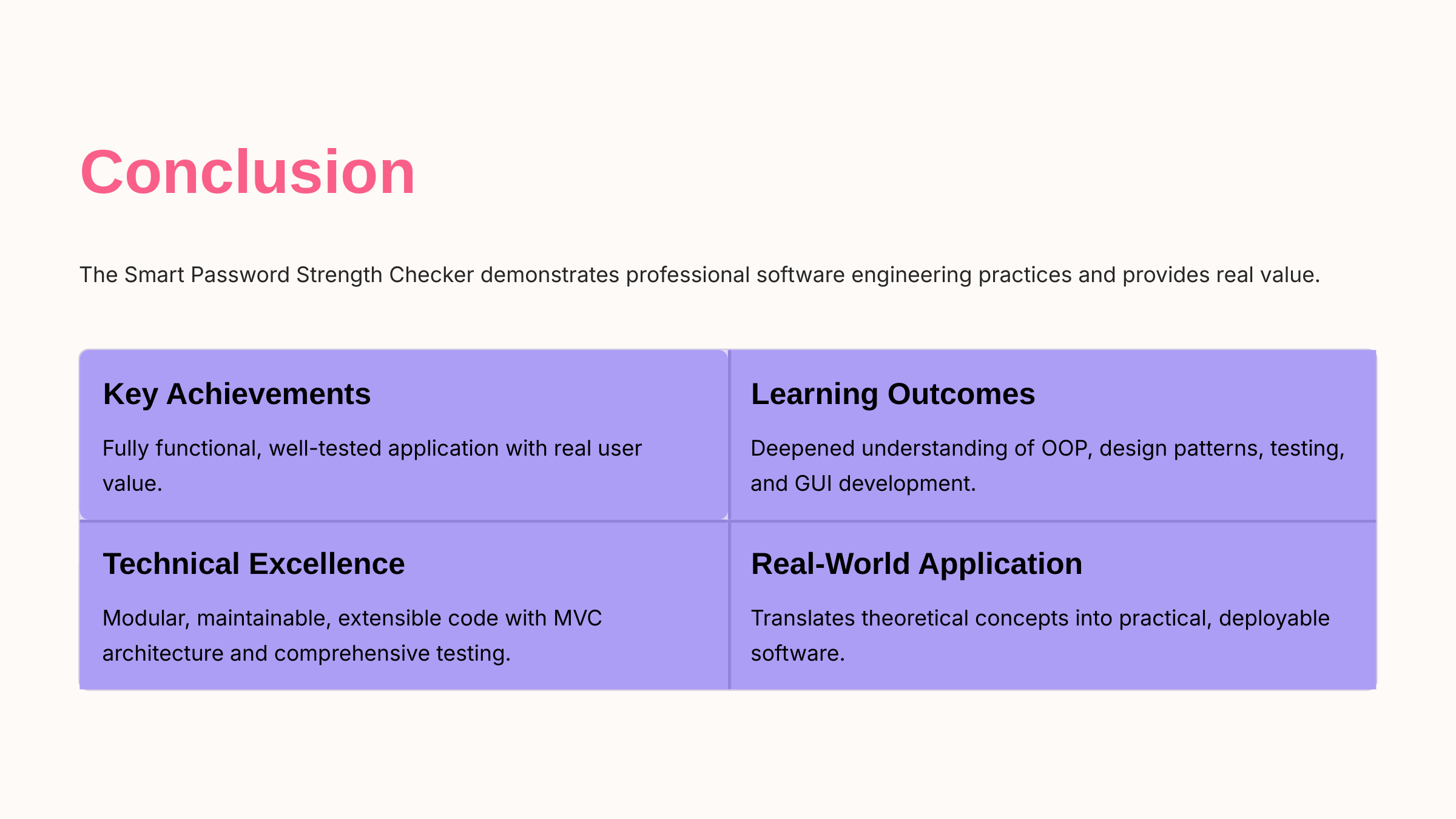

Conclusion
The Smart Password Strength Checker demonstrates professional software engineering practices and provides real value.

Key Achievements
Learning Outcomes
Fully functional, well-tested application with real user value.
Deepened understanding of OOP, design patterns, testing, and GUI development.

Technical Excellence
Real-World Application
Modular, maintainable, extensible code with MVC architecture and comprehensive testing.
Translates theoretical concepts into practical, deployable software.